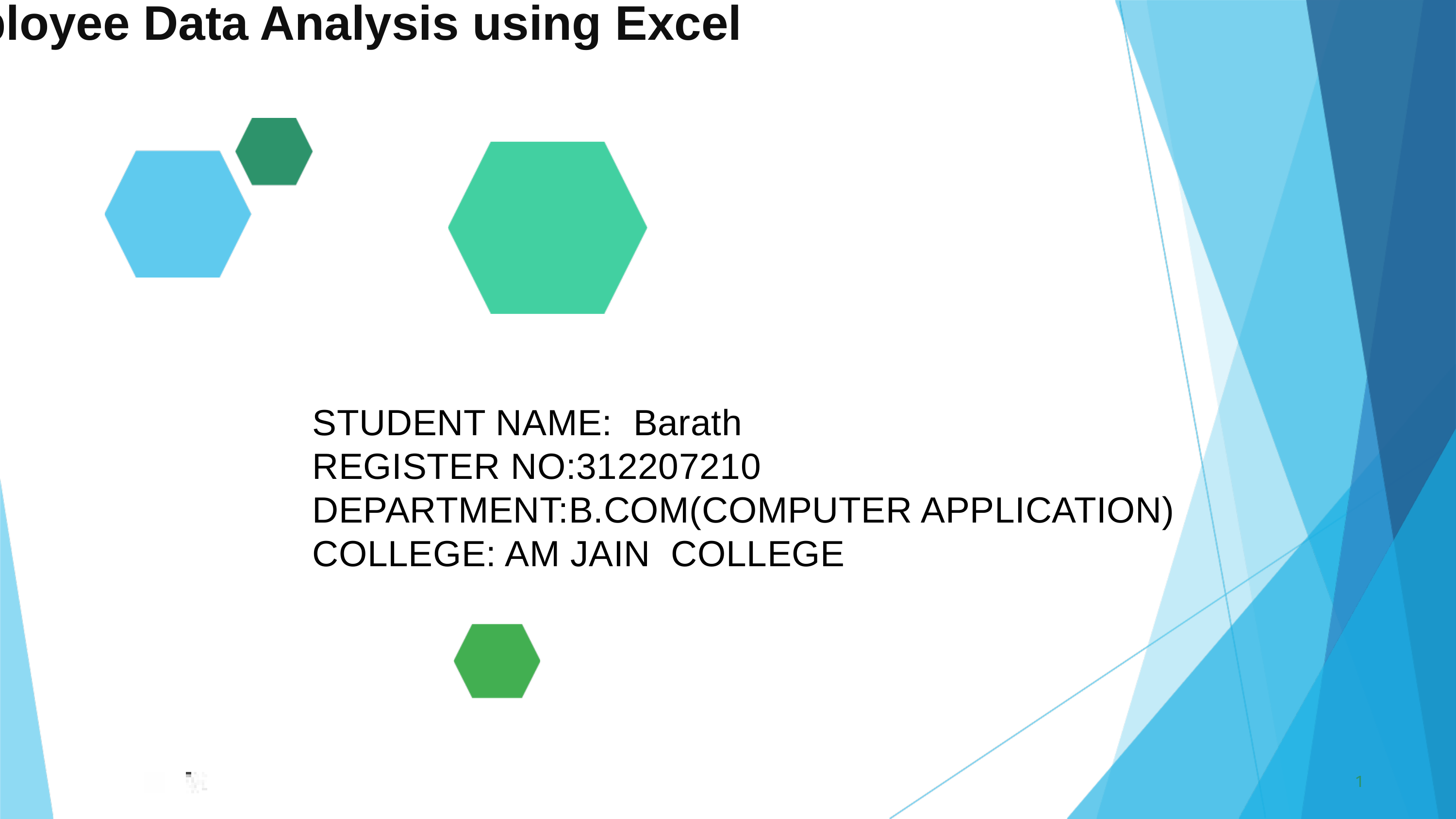

Employee Data Analysis using Excel

STUDENT NAME:  Barath
REGISTER NO:312207210
DEPARTMENT:B.COM(COMPUTER APPLICATION)
COLLEGE: AM JAIN  COLLEGE

1